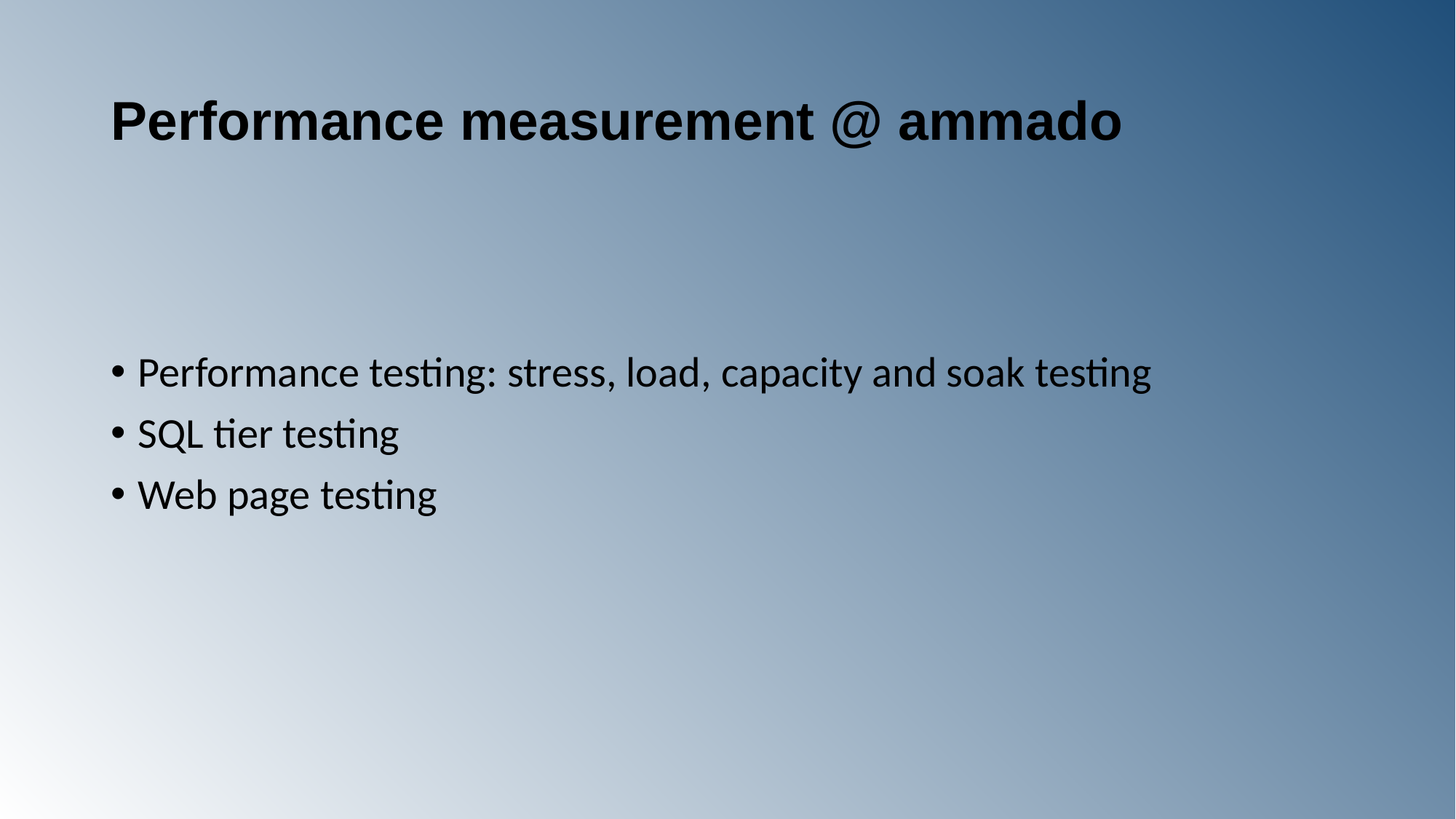

# Performance measurement @ ammado

Performance testing: stress, load, capacity and soak testing
SQL tier testing
Web page testing